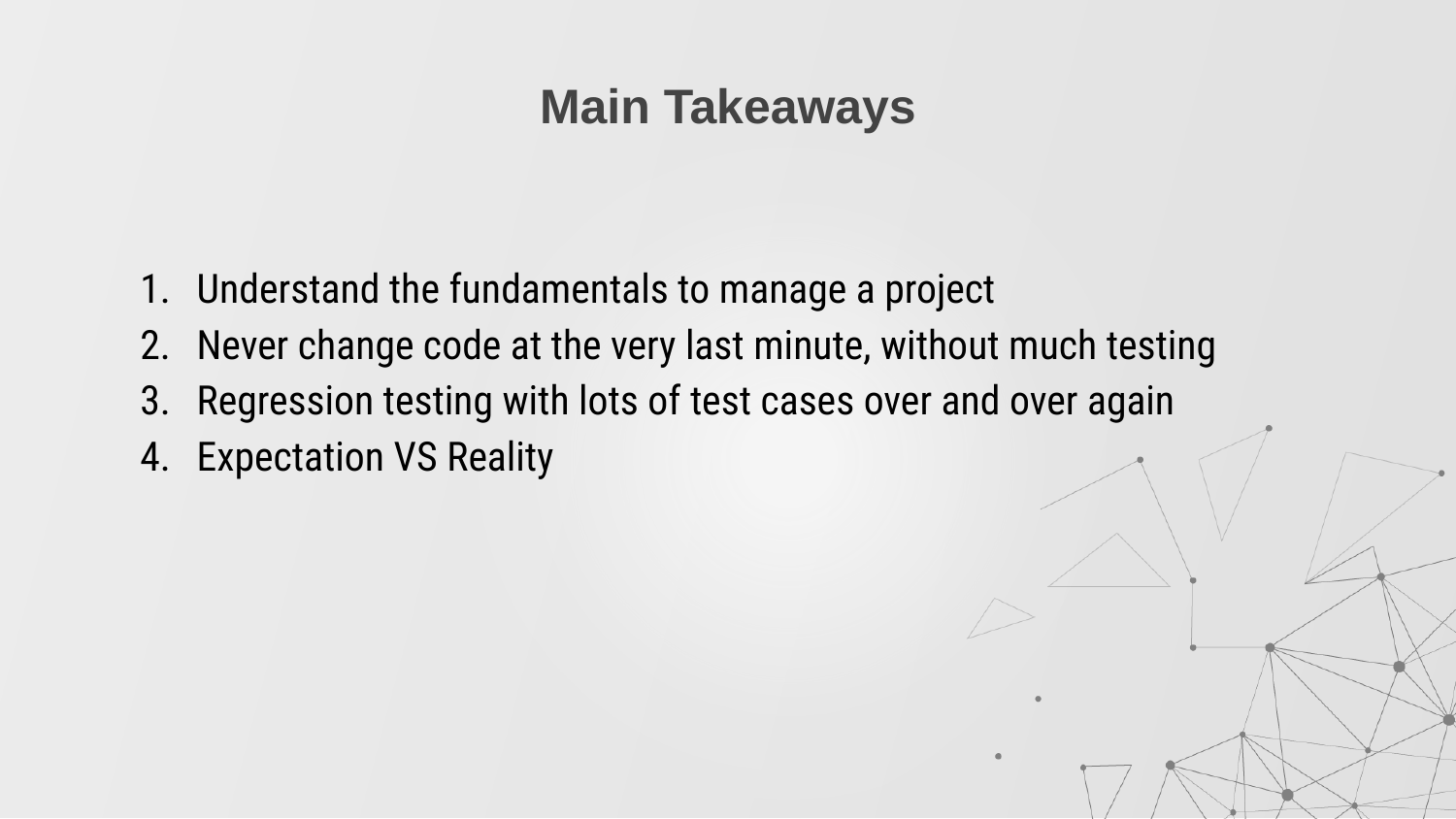

# Main Takeaways
Understand the fundamentals to manage a project
Never change code at the very last minute, without much testing
Regression testing with lots of test cases over and over again
Expectation VS Reality